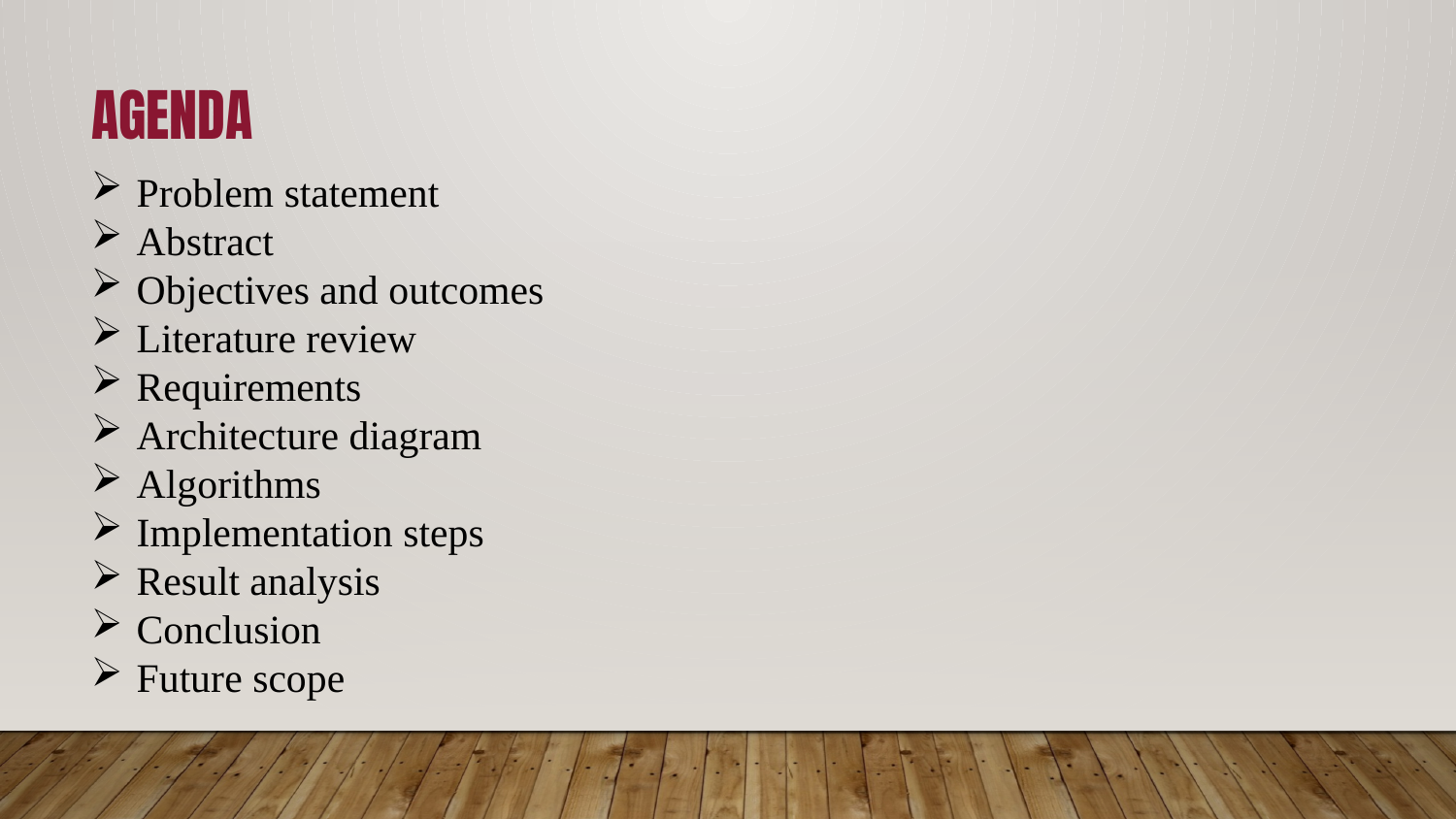

# AGENDA
Problem statement
Abstract
Objectives and outcomes
Literature review
Requirements
Architecture diagram
Algorithms
Implementation steps
Result analysis
Conclusion
Future scope